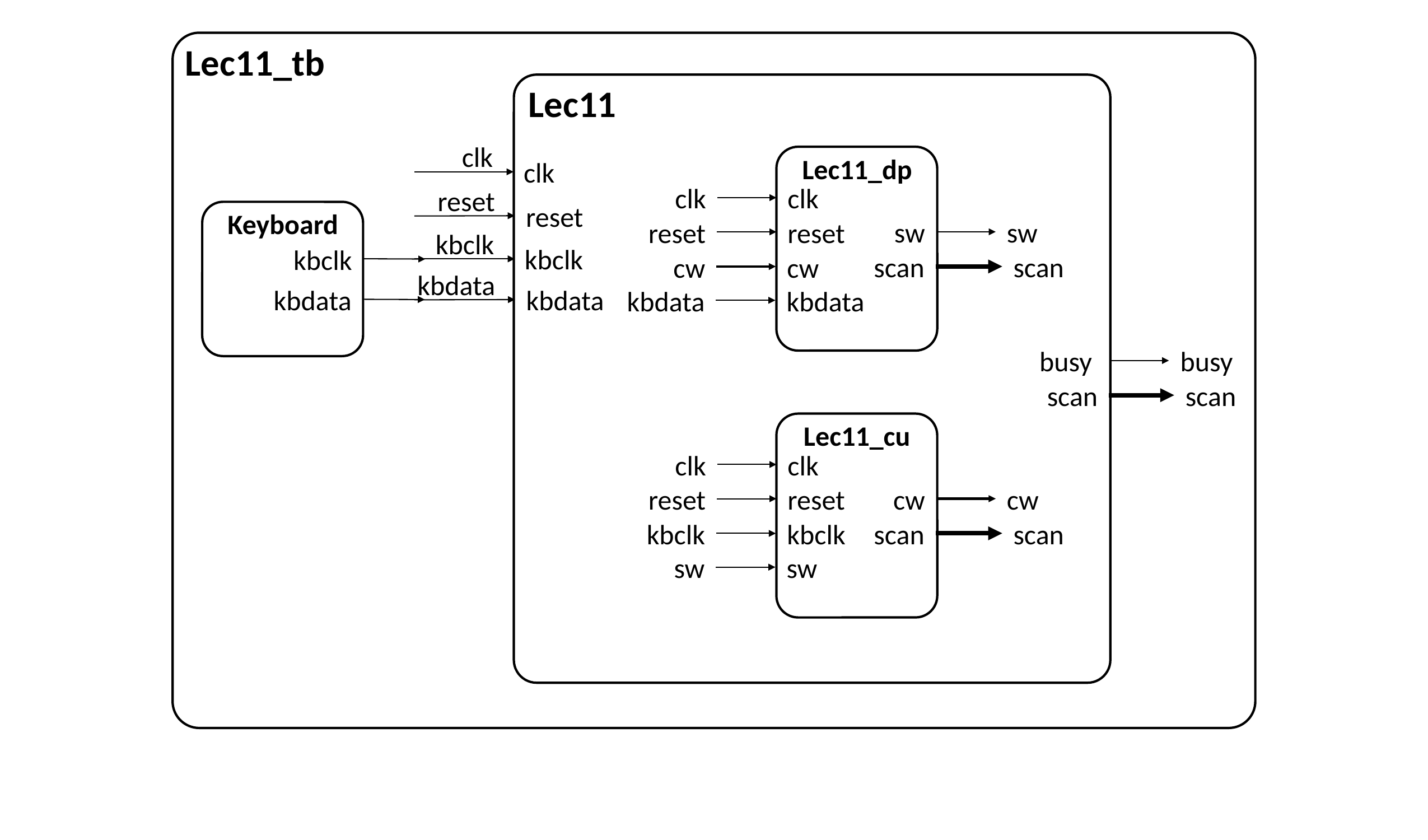

Lec11_tb

Lec11
clk
Lec11_dp

clk
clk
clk
reset
reset
Keyboard

sw
sw
reset
reset
kbclk
kbclk
kbclk
scan
scan
cw
cw
kbdata
kbdata
kbdata
kbdata
kbdata
busy
busy
scan
scan
Lec11_cu

clk
clk
cw
cw
reset
reset
scan
scan
kbclk
kbclk
sw
sw